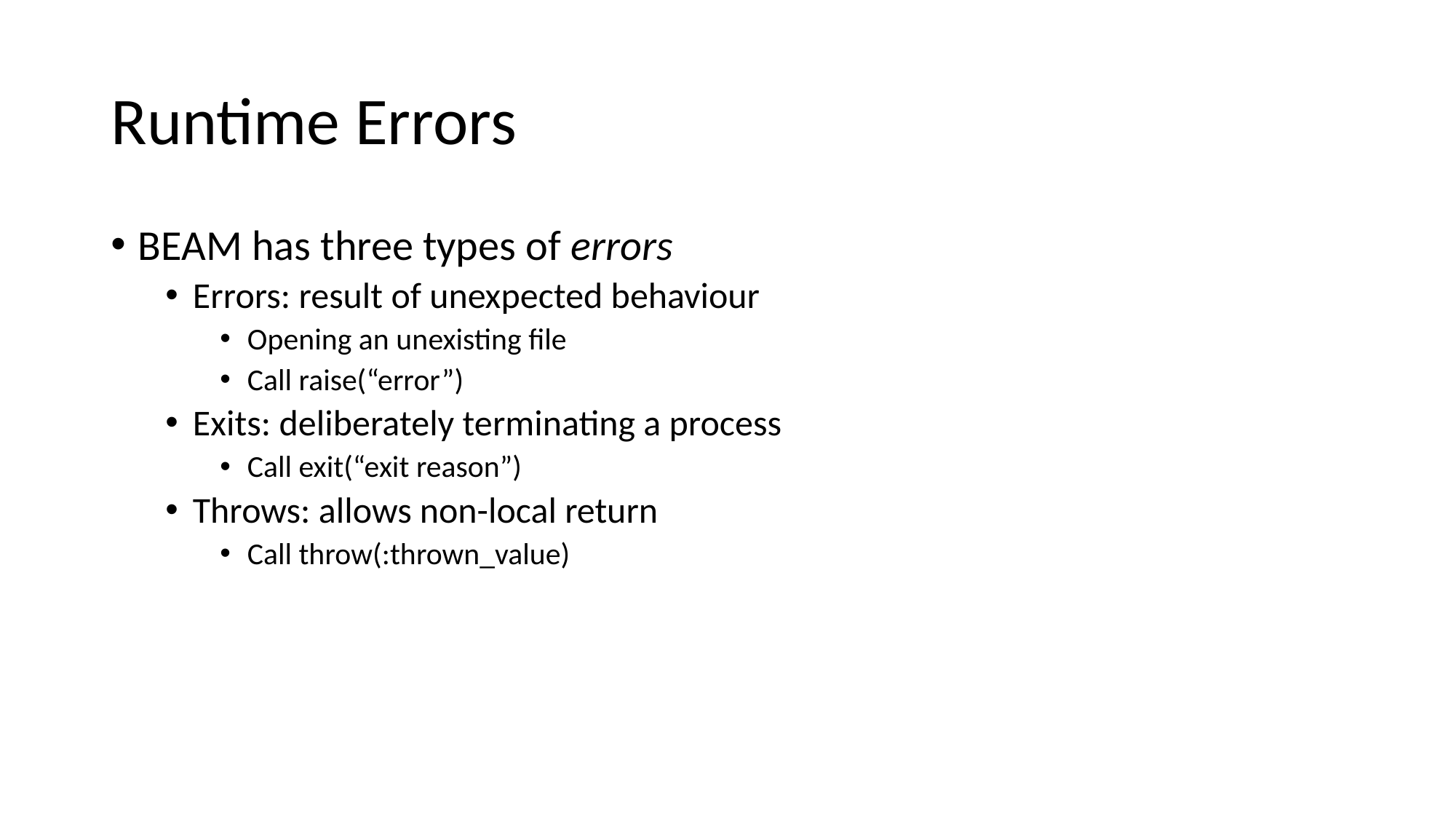

# Runtime Errors
BEAM has three types of errors
Errors: result of unexpected behaviour
Opening an unexisting file
Call raise(“error”)
Exits: deliberately terminating a process
Call exit(“exit reason”)
Throws: allows non-local return
Call throw(:thrown_value)